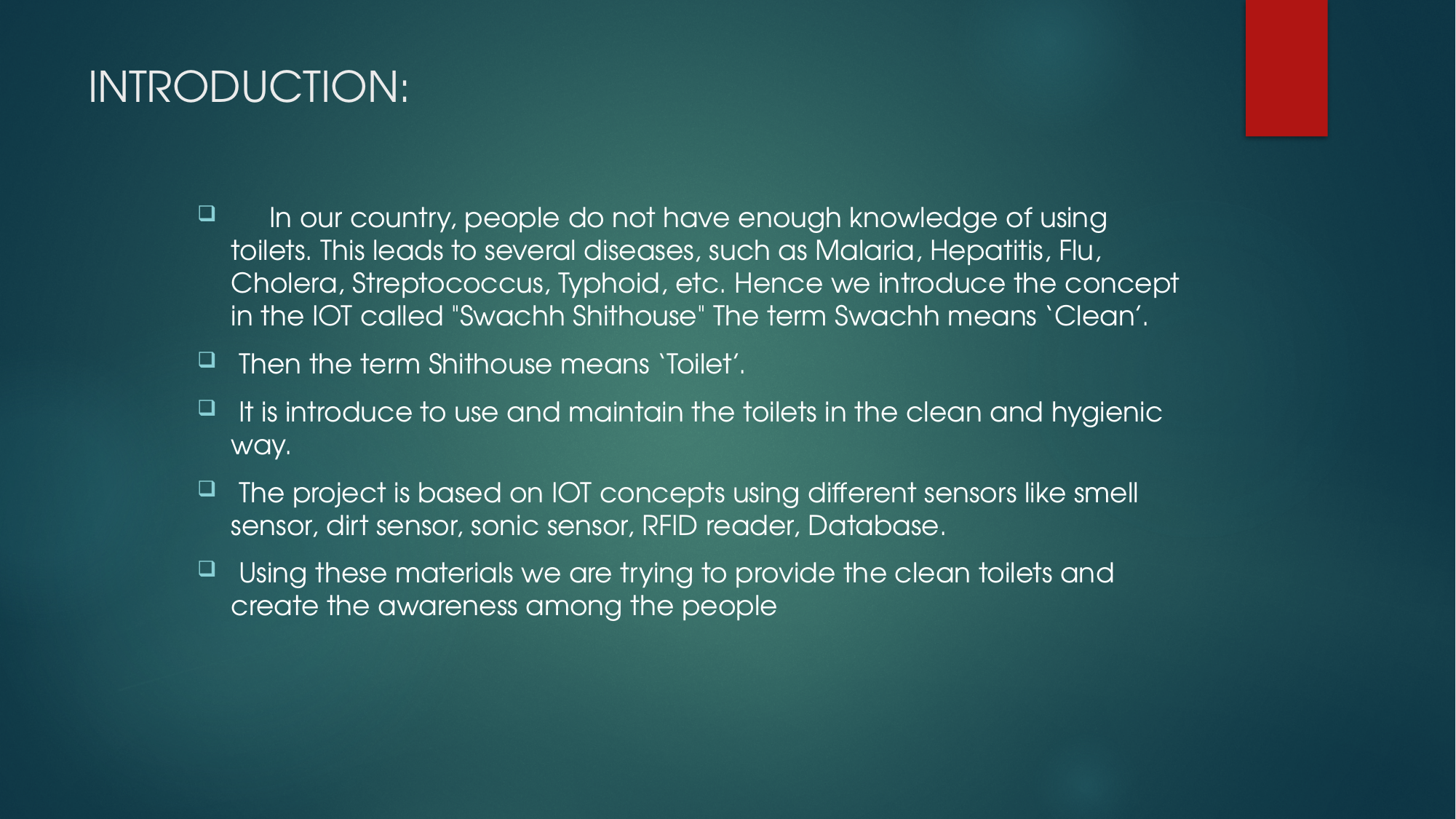

# INTRODUCTION:
     In our country, people do not have enough knowledge of using toilets. This leads to several diseases, such as Malaria, Hepatitis, Flu, Cholera, Streptococcus, Typhoid, etc. Hence we introduce the concept in the IOT called "Swachh Shithouse" The term Swachh means ‘Clean’.
 Then the term Shithouse means ‘Toilet’.
 It is introduce to use and maintain the toilets in the clean and hygienic way.
 The project is based on IOT concepts using different sensors like smell sensor, dirt sensor, sonic sensor, RFID reader, Database.
 Using these materials we are trying to provide the clean toilets and create the awareness among the people